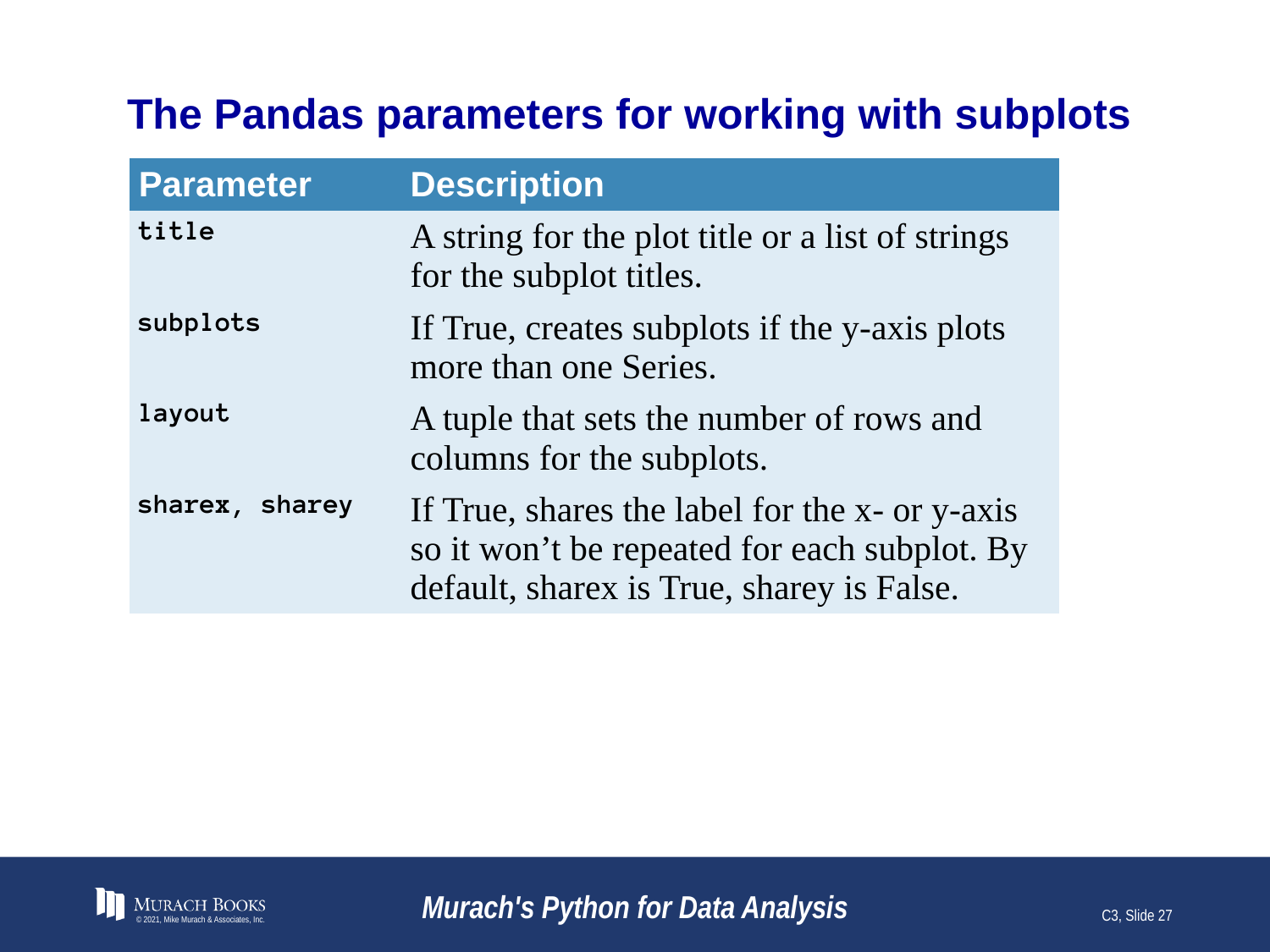

# The Pandas parameters for working with subplots
| Parameter | Description |
| --- | --- |
| title | A string for the plot title or a list of strings for the subplot titles. |
| subplots | If True, creates subplots if the y-axis plots more than one Series. |
| layout | A tuple that sets the number of rows and columns for the subplots. |
| sharex, sharey | If True, shares the label for the x- or y-axis so it won’t be repeated for each subplot. By default, sharex is True, sharey is False. |
© 2021, Mike Murach & Associates, Inc.
Murach's Python for Data Analysis

C3, Slide 27